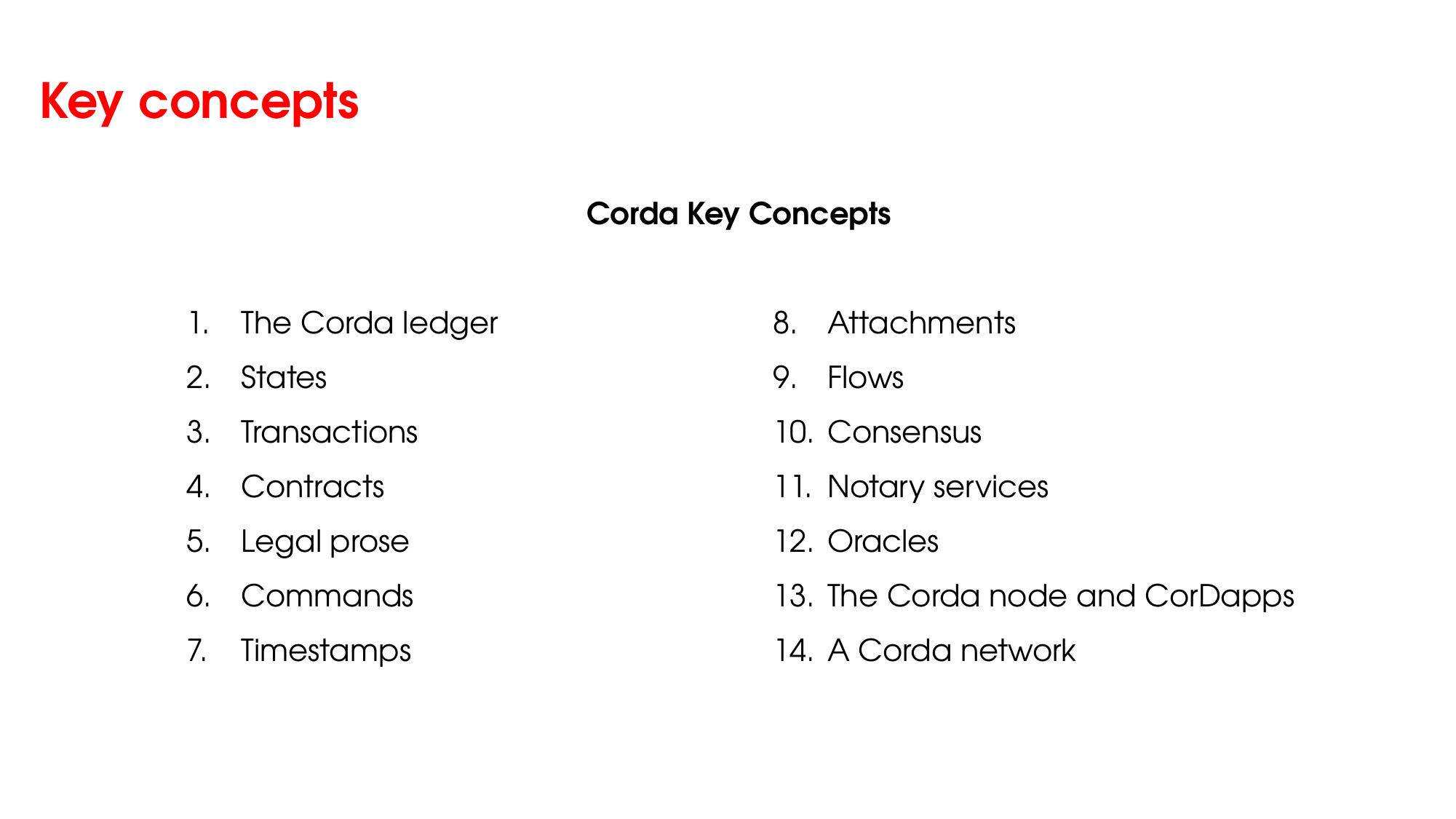

# Key concepts
Corda Key Concepts
The Corda ledger
States
Transactions
Contracts
Legal prose
Commands
Timestamps
Attachments
Flows
Consensus
Notary services
Oracles
The Corda node and CorDapps
A Corda network